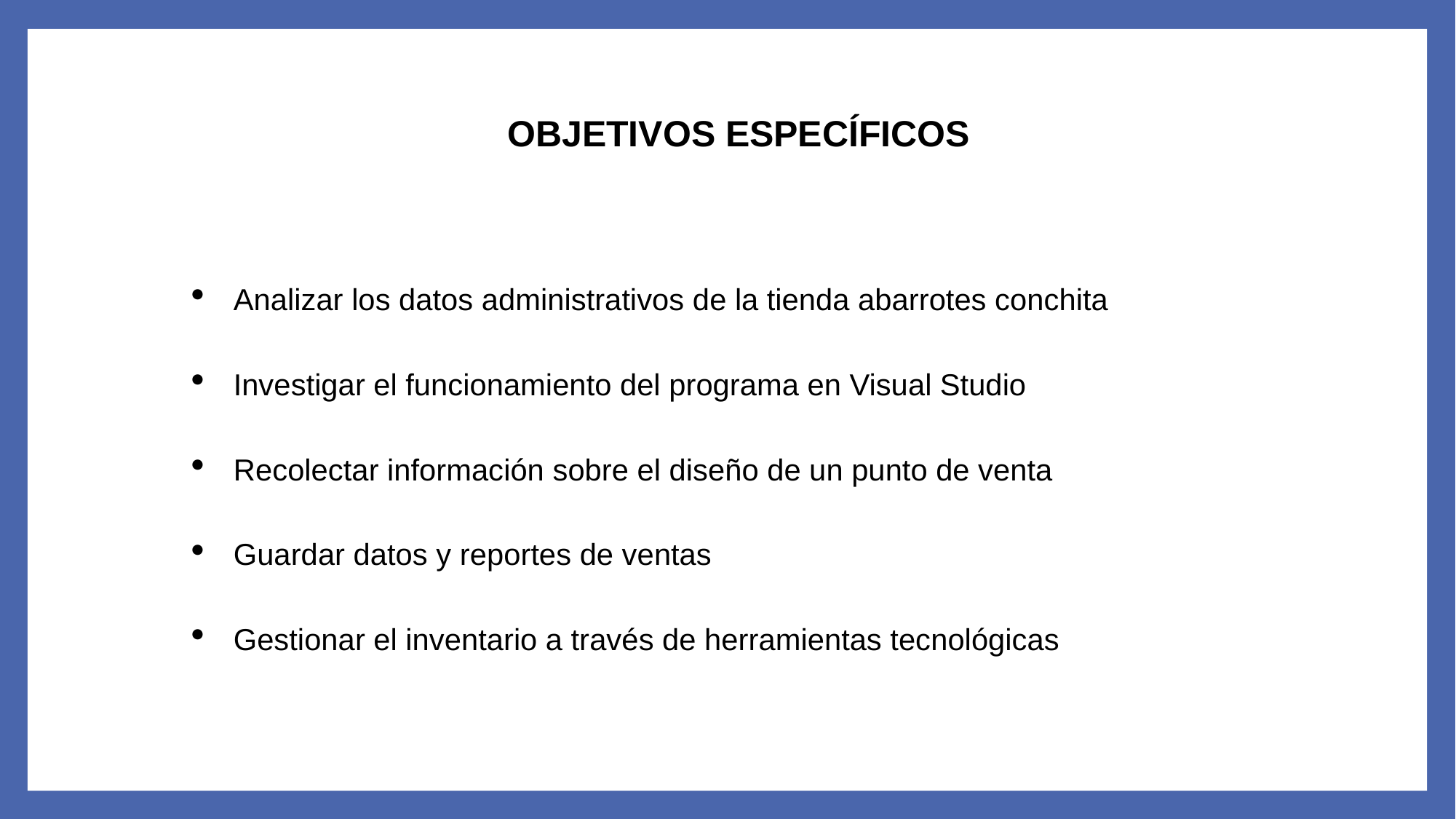

OBJETIVOS ESPECÍFICOS
Analizar los datos administrativos de la tienda abarrotes conchita
Investigar el funcionamiento del programa en Visual Studio
Recolectar información sobre el diseño de un punto de venta
Guardar datos y reportes de ventas
Gestionar el inventario a través de herramientas tecnológicas